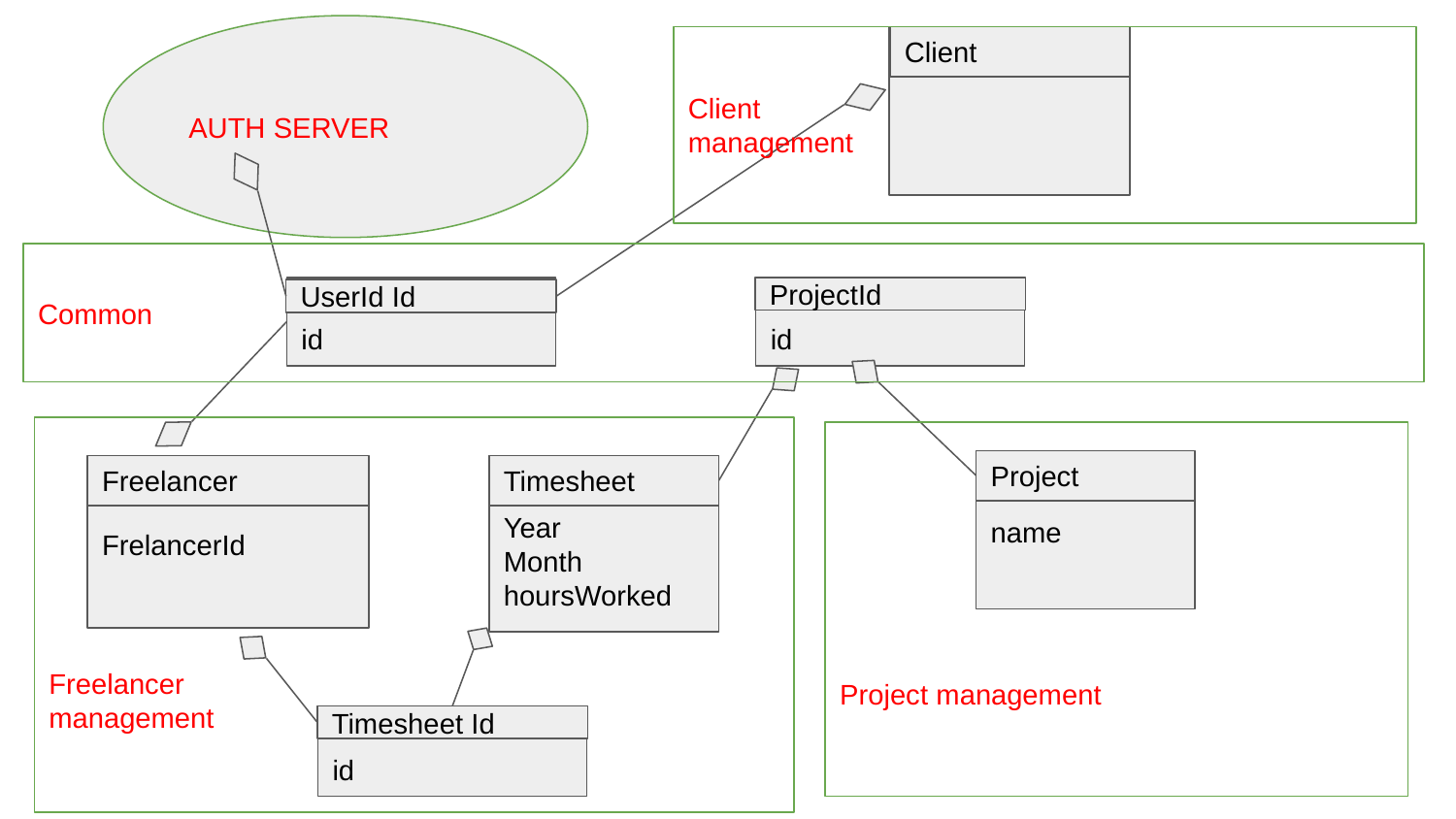

AUTH SERVER
Client
management

Client

Common

id

id
ProjectId
UserId Id

Freelancer
management

Project management
Project
name
Freelancer

Year
Month
hoursWorked
Timesheet

FrelancerId

Timesheet Id

id